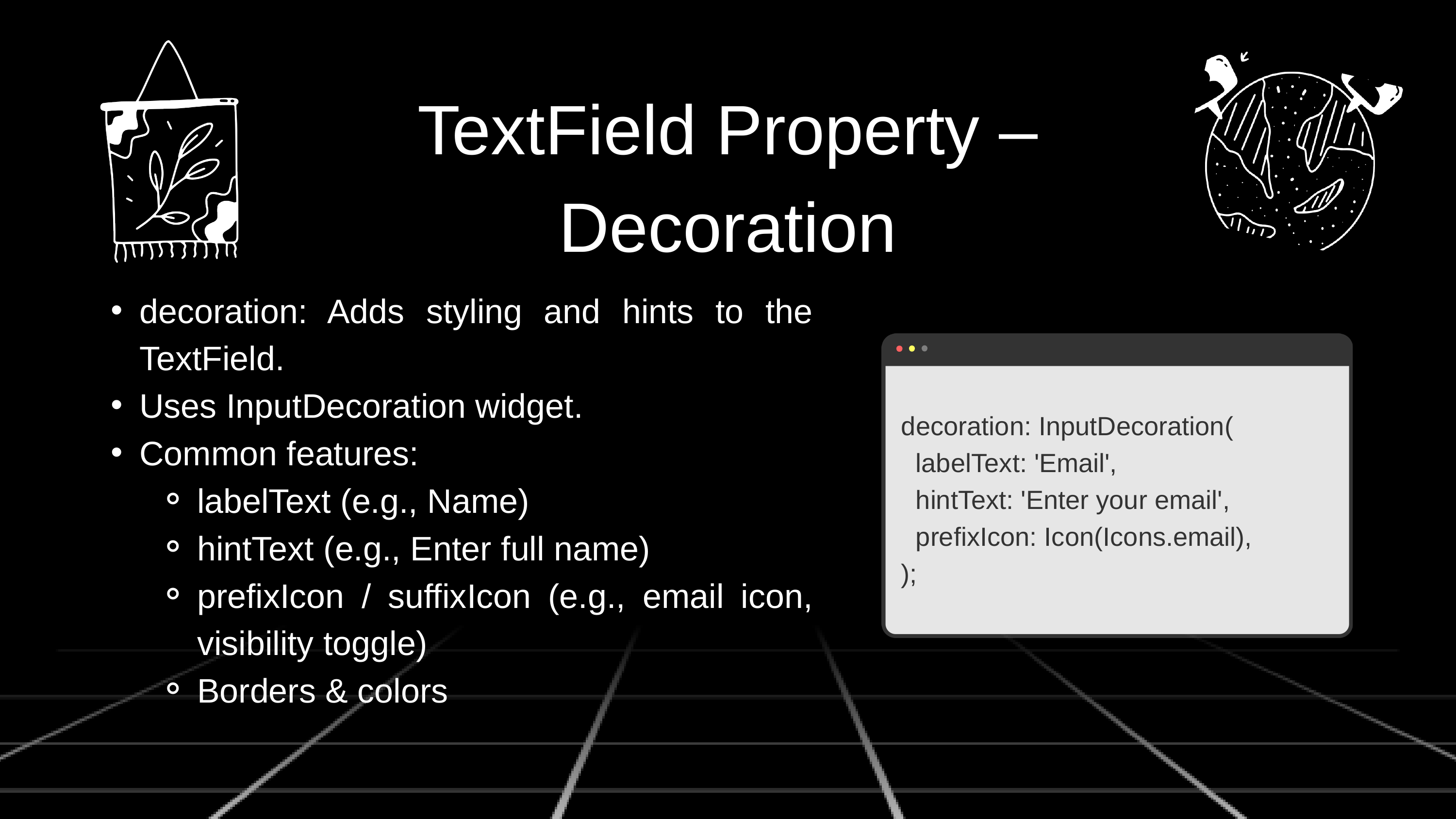

TextField Property – Decoration
decoration: Adds styling and hints to the TextField.
Uses InputDecoration widget.
Common features:
labelText (e.g., Name)
hintText (e.g., Enter full name)
prefixIcon / suffixIcon (e.g., email icon, visibility toggle)
Borders & colors

decoration: InputDecoration(
  labelText: 'Email',
  hintText: 'Enter your email',
  prefixIcon: Icon(Icons.email),
);